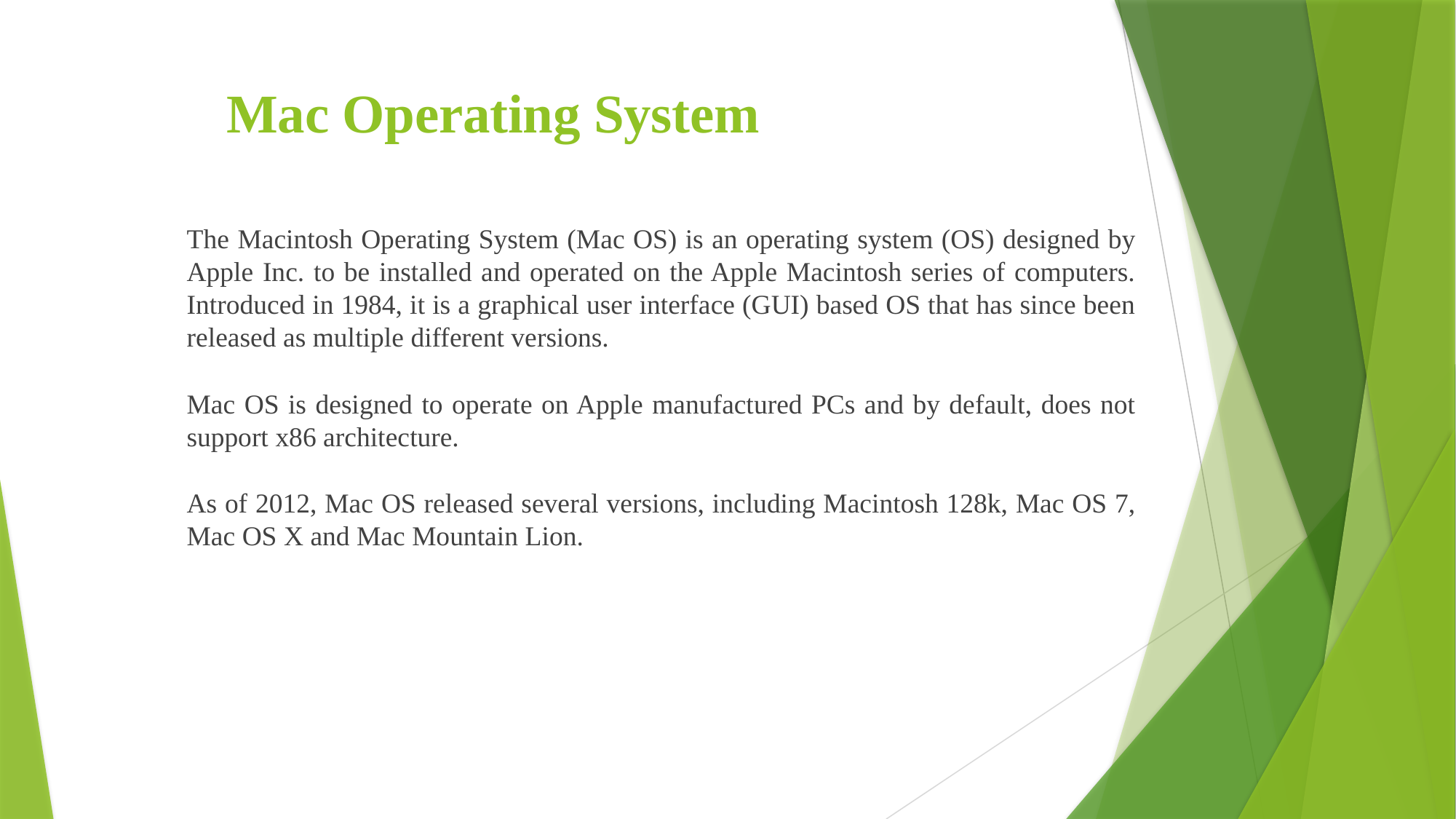

# Mac Operating System
The Macintosh Operating System (Mac OS) is an operating system (OS) designed by Apple Inc. to be installed and operated on the Apple Macintosh series of computers. Introduced in 1984, it is a graphical user interface (GUI) based OS that has since been released as multiple different versions.

Mac OS is designed to operate on Apple manufactured PCs and by default, does not support x86 architecture.

As of 2012, Mac OS released several versions, including Macintosh 128k, Mac OS 7, Mac OS X and Mac Mountain Lion.